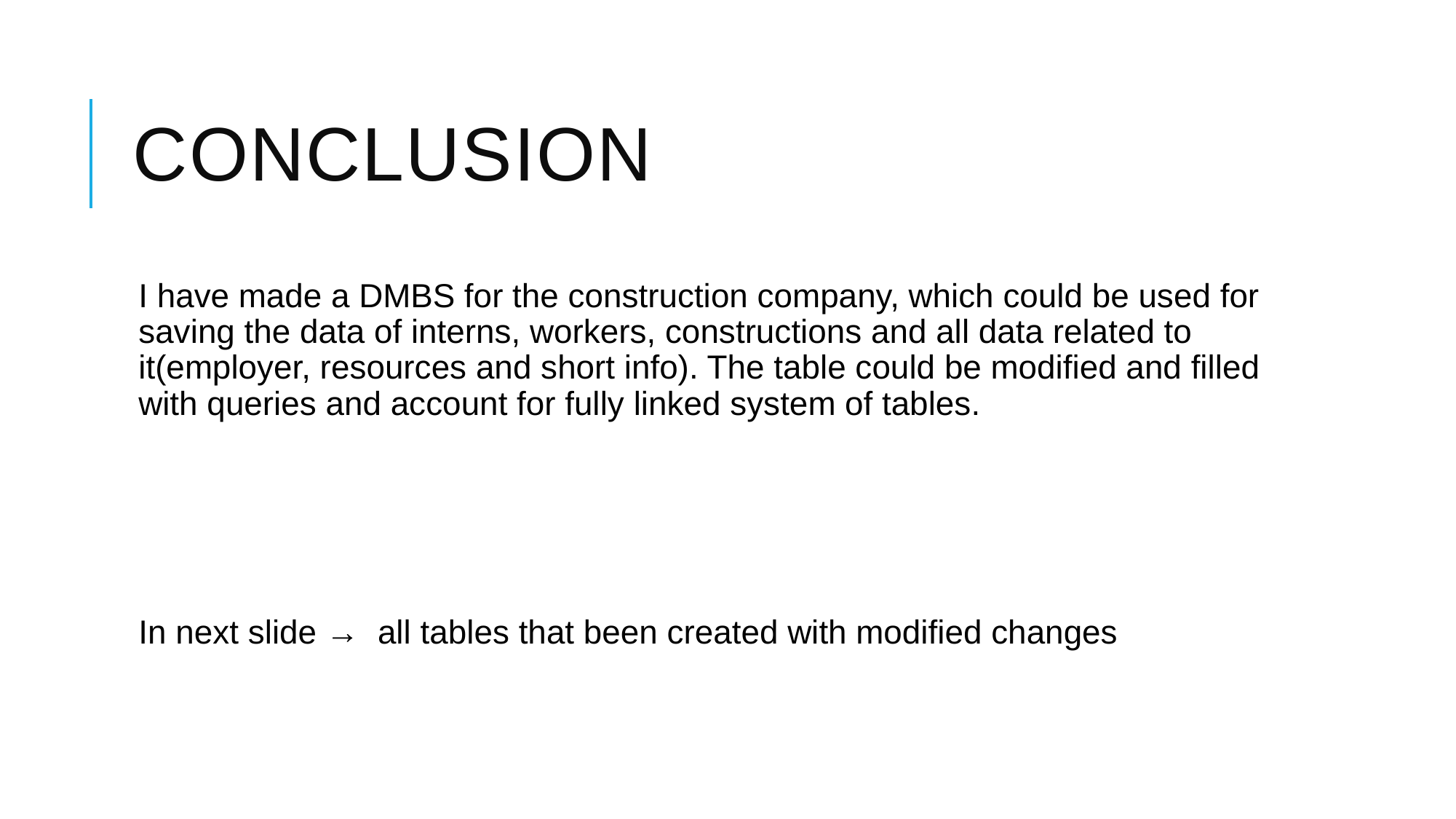

# Conclusion
I have made a DMBS for the construction company, which could be used for saving the data of interns, workers, constructions and all data related to it(employer, resources and short info). The table could be modified and filled with queries and account for fully linked system of tables.

In next slide →  all tables that been created with modified changes